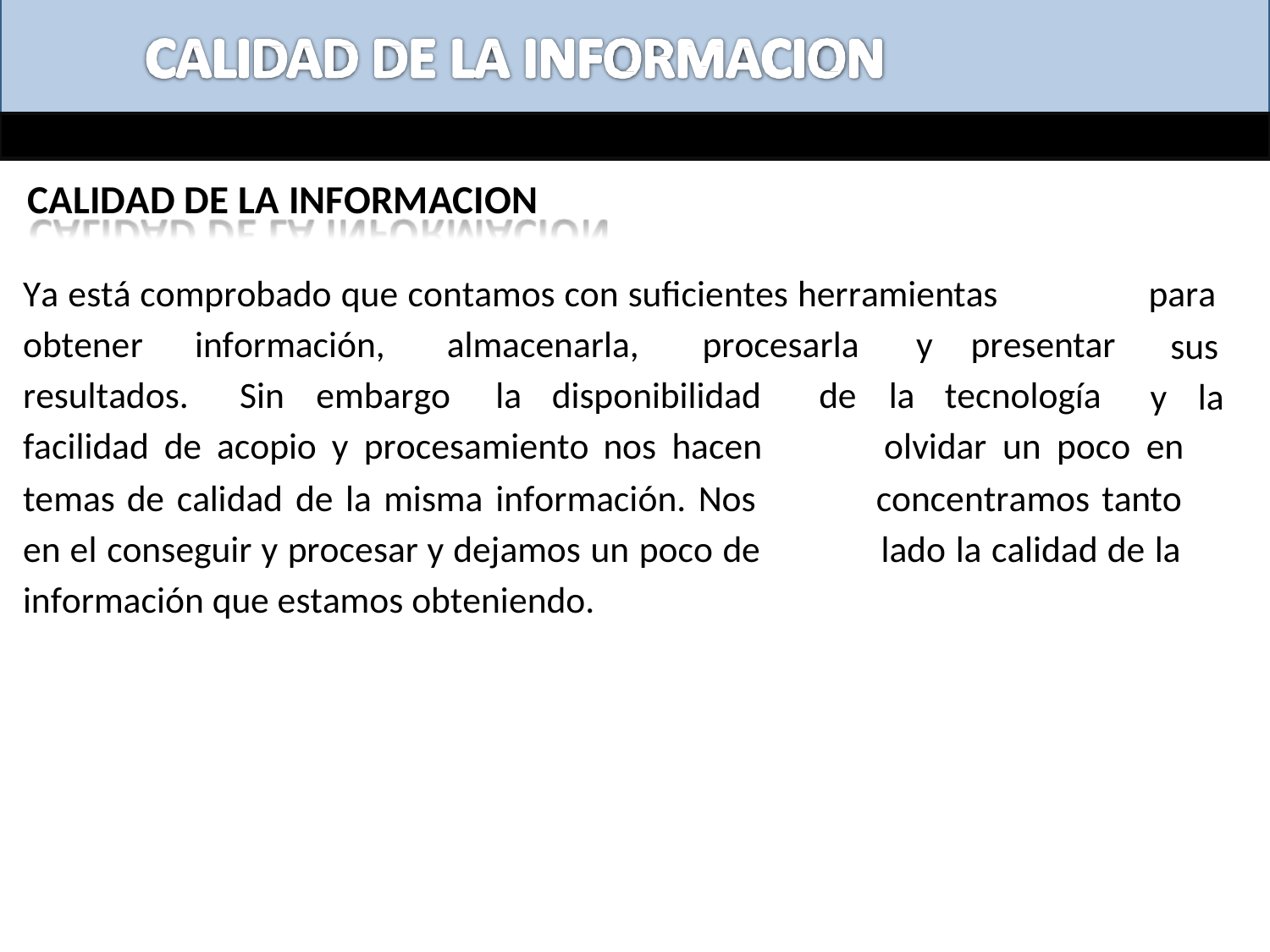

CALIDAD DE LA INFORMACION

Ya está comprobado que contamos con suficientes herramientas
para
sus
y	la
obtener
información,
almacenarla,
procesarla
y	presentar
resultados.	Sin
embargo
la
disponibilidad
de
la
tecnología
facilidad de acopio y procesamiento nos hacen
temas de calidad de la misma información. Nos
en el conseguir y procesar y dejamos un poco de
información que estamos obteniendo.
olvidar un poco en
concentramos tanto
lado la calidad de la